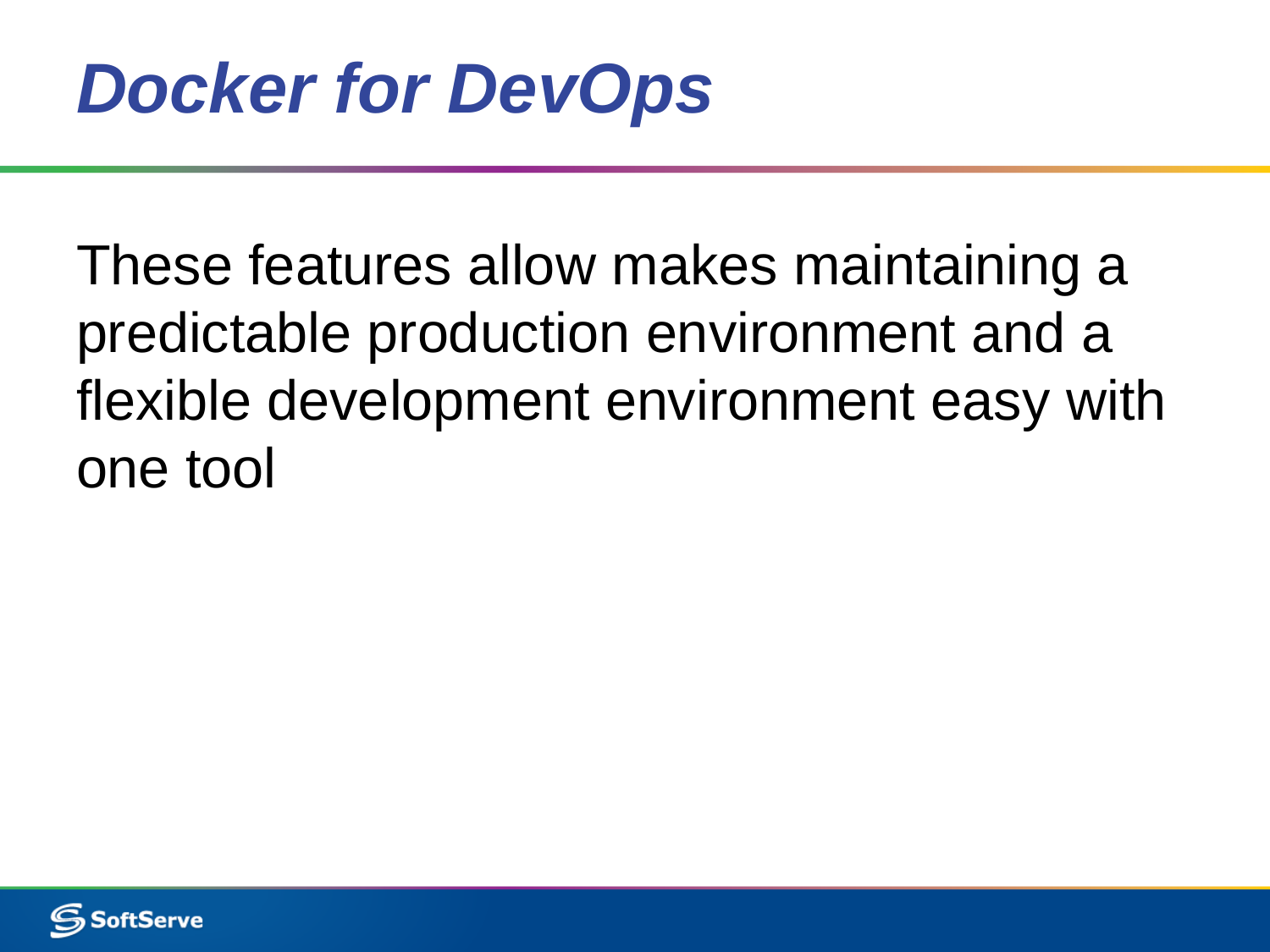

# Docker for DevOps
These features allow makes maintaining a predictable production environment and a flexible development environment easy with one tool